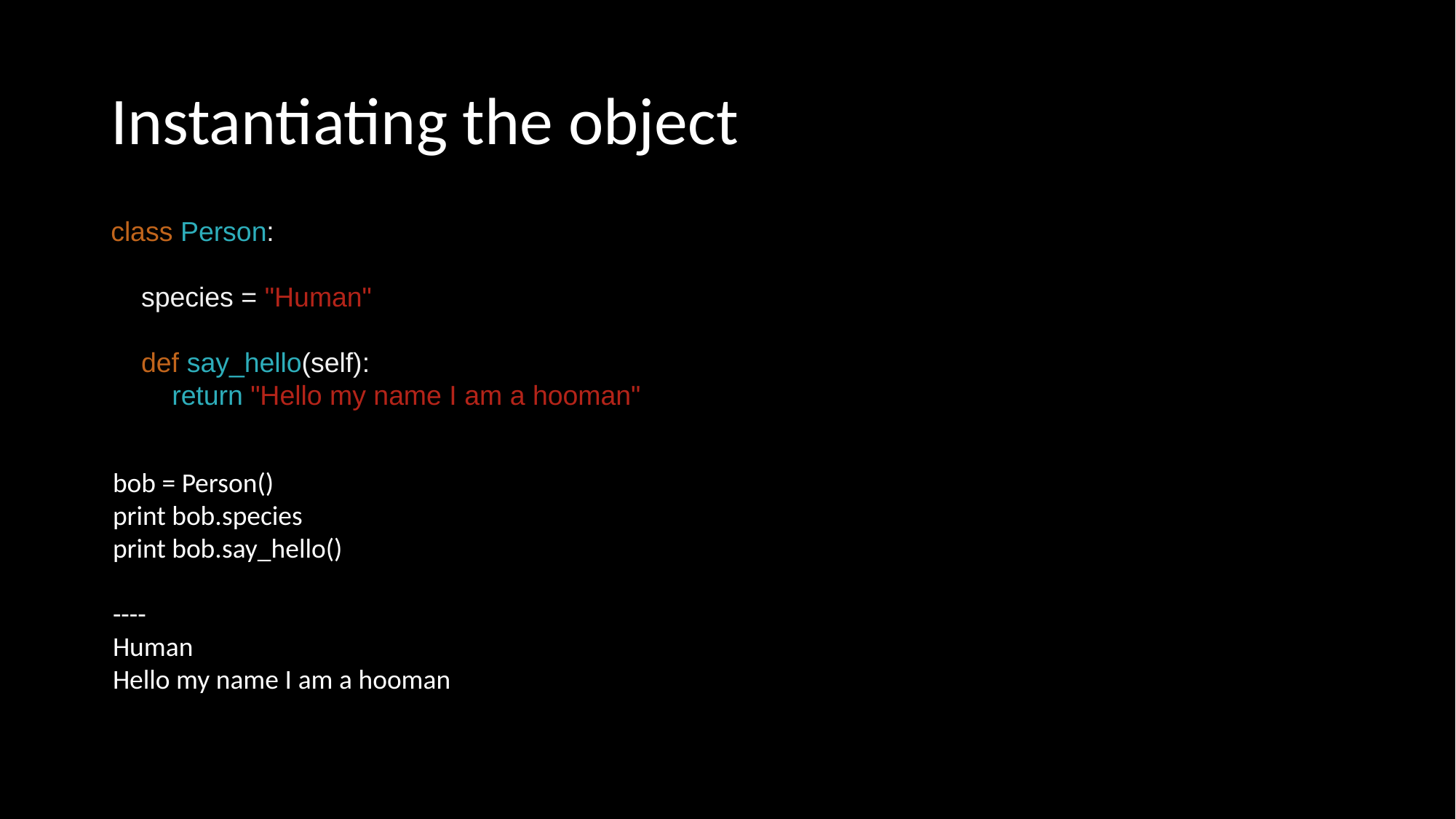

# Instantiating the object
class Person:

    species = "Human"

    def say_hello(self):
        return "Hello my name I am a hooman"

bob = Person()
print bob.species
print bob.say_hello()

----
Human
Hello my name I am a hooman